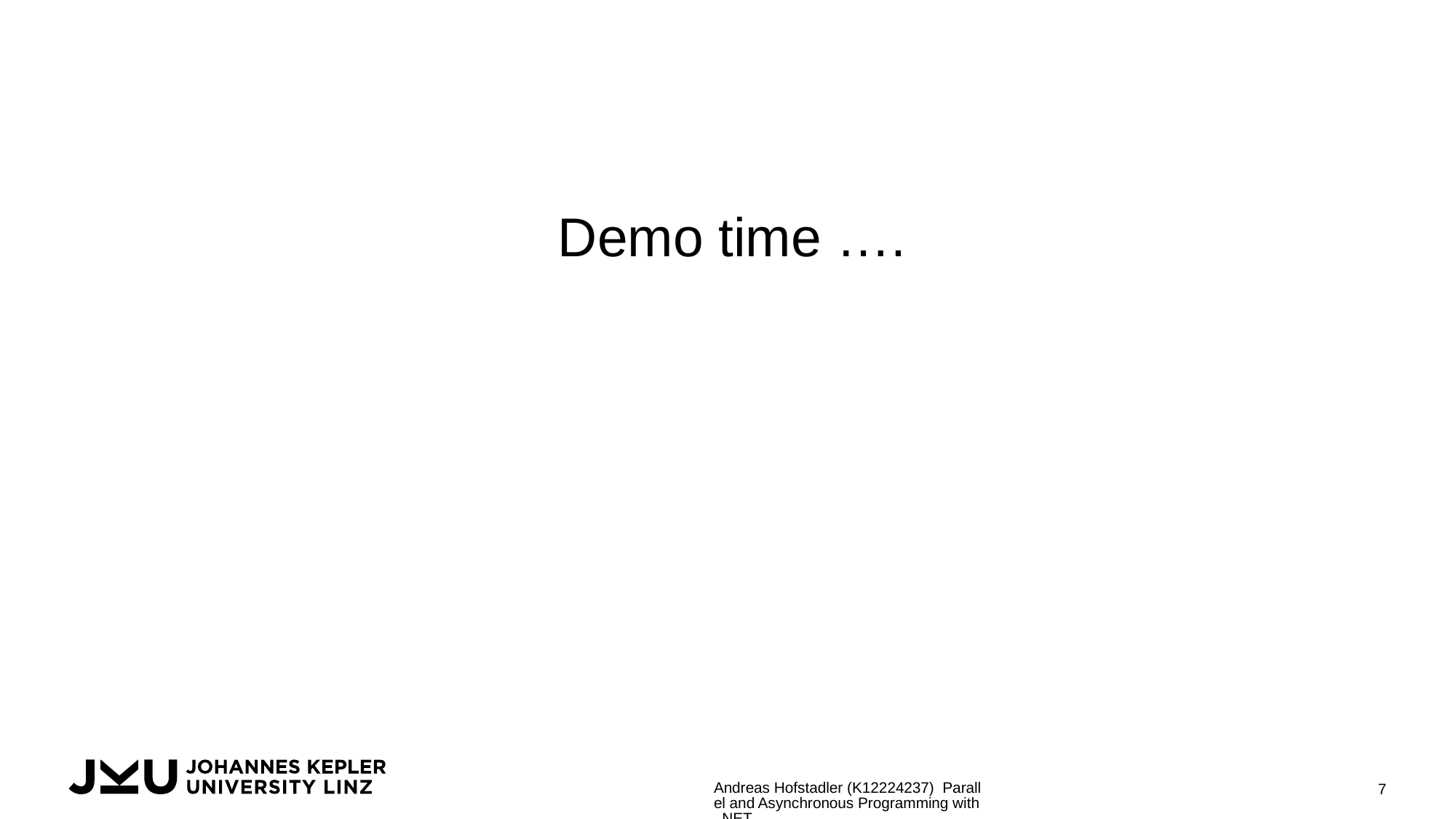

Demo time ….
Andreas Hofstadler (K12224237)  Parallel and Asynchronous Programming with .NET
7